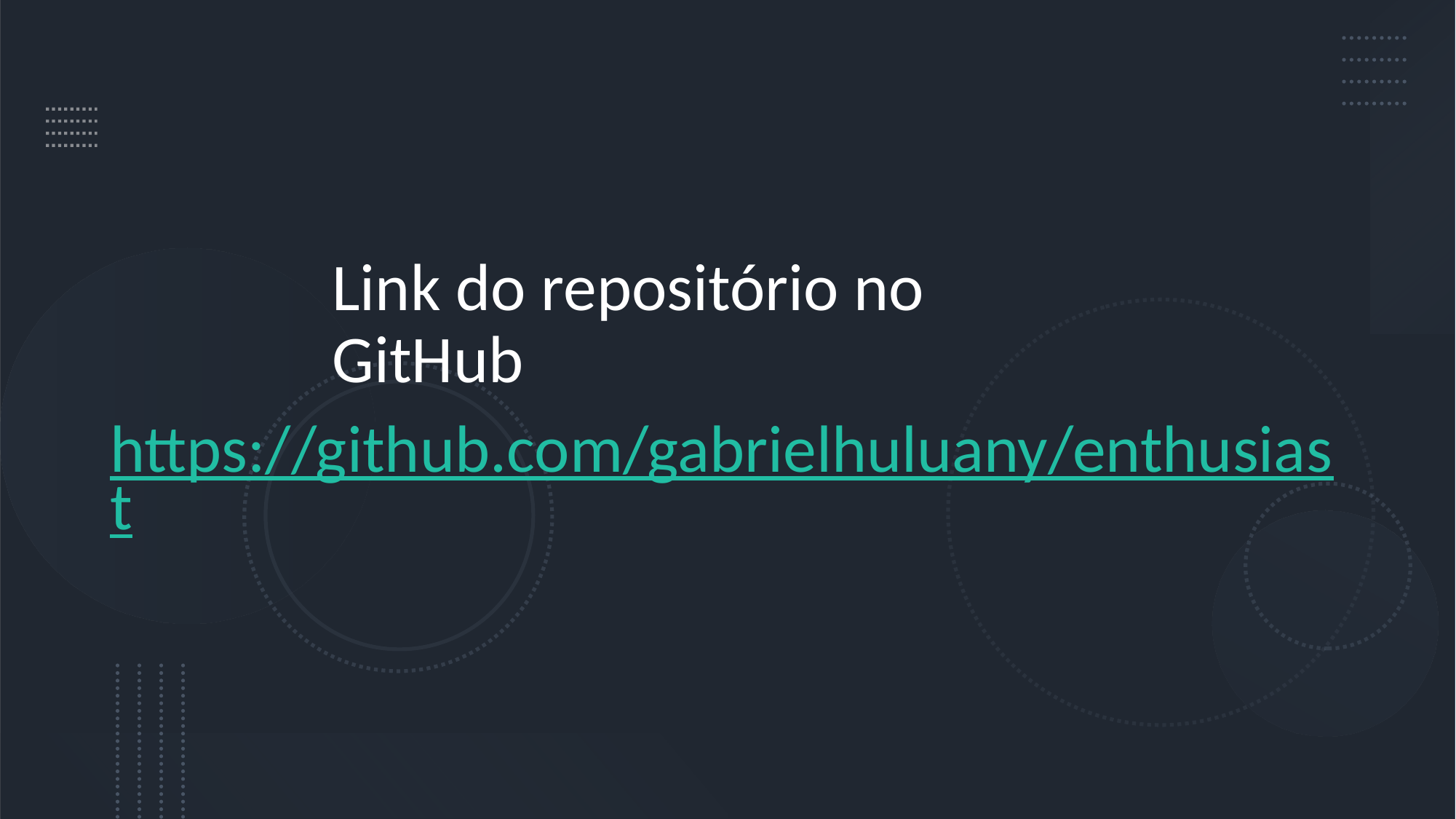

# Link do repositório no GitHub
https://github.com/gabrielhuluany/enthusiast